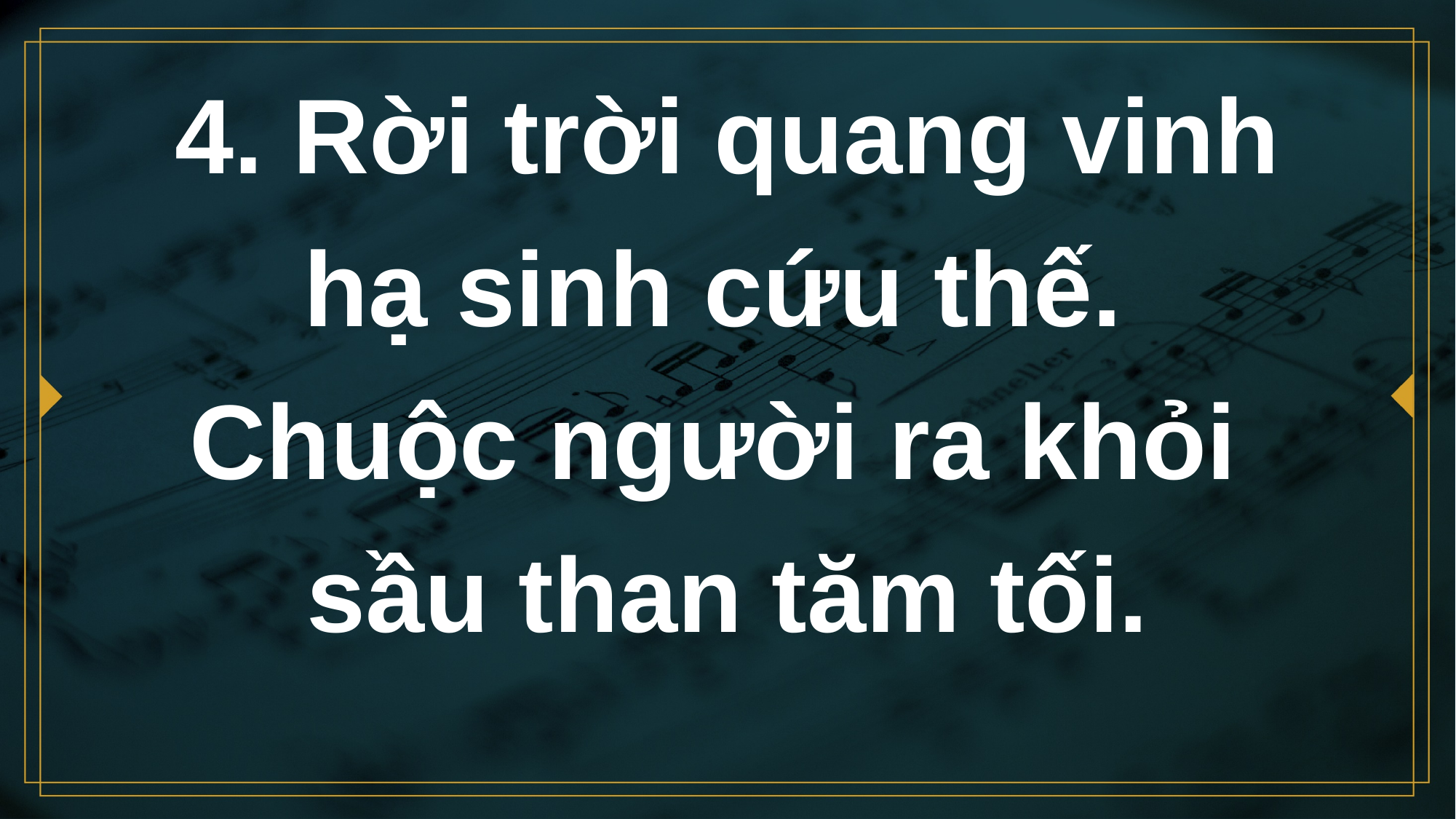

# 4. Rời trời quang vinh hạ sinh cứu thế. Chuộc người ra khỏi sầu than tăm tối.